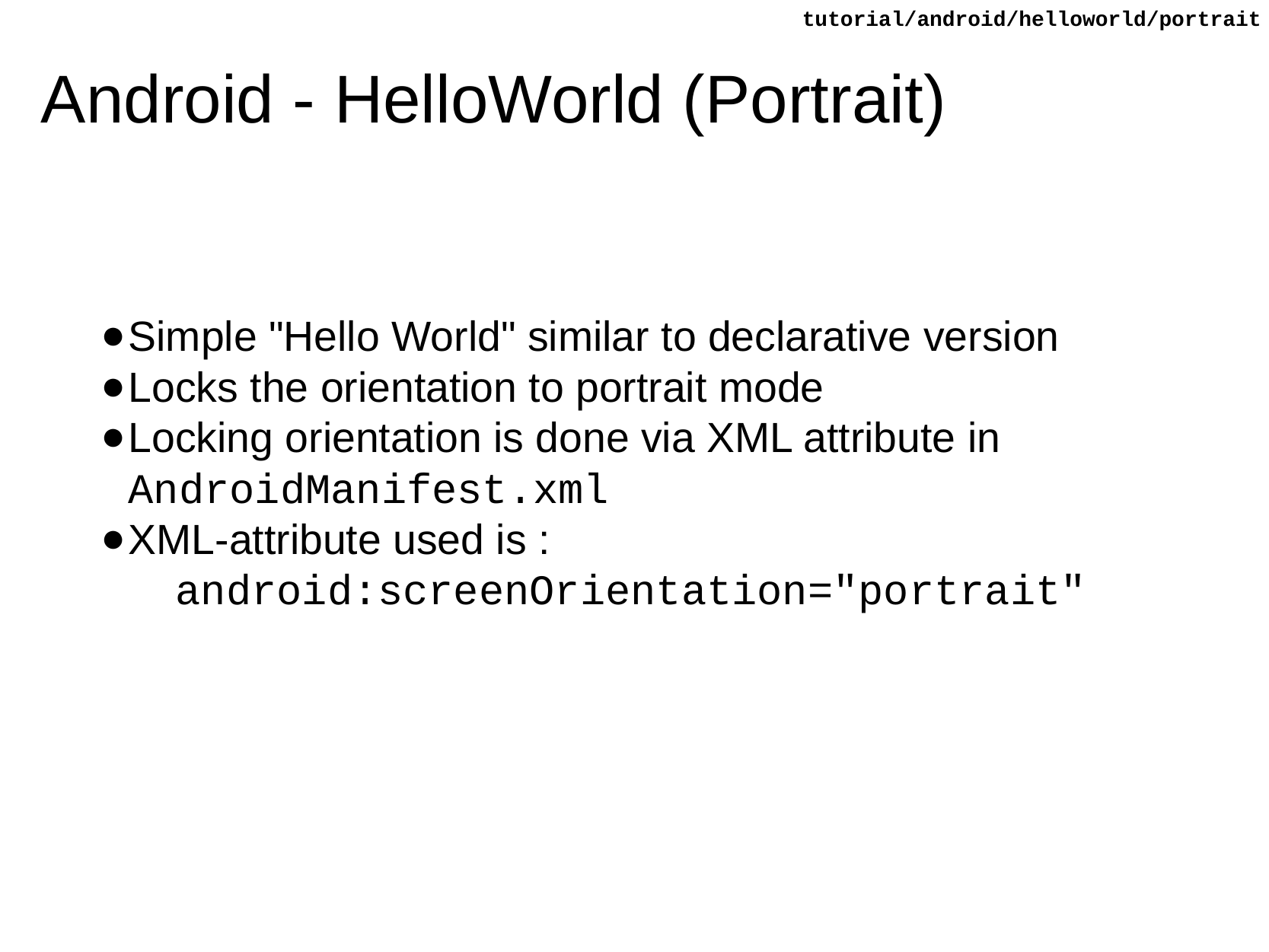

tutorial/android/helloworld/portrait
# Android - HelloWorld (Portrait)
Simple "Hello World" similar to declarative version
Locks the orientation to portrait mode
Locking orientation is done via XML attribute in AndroidManifest.xml
XML-attribute used is :
    android:screenOrientation="portrait"